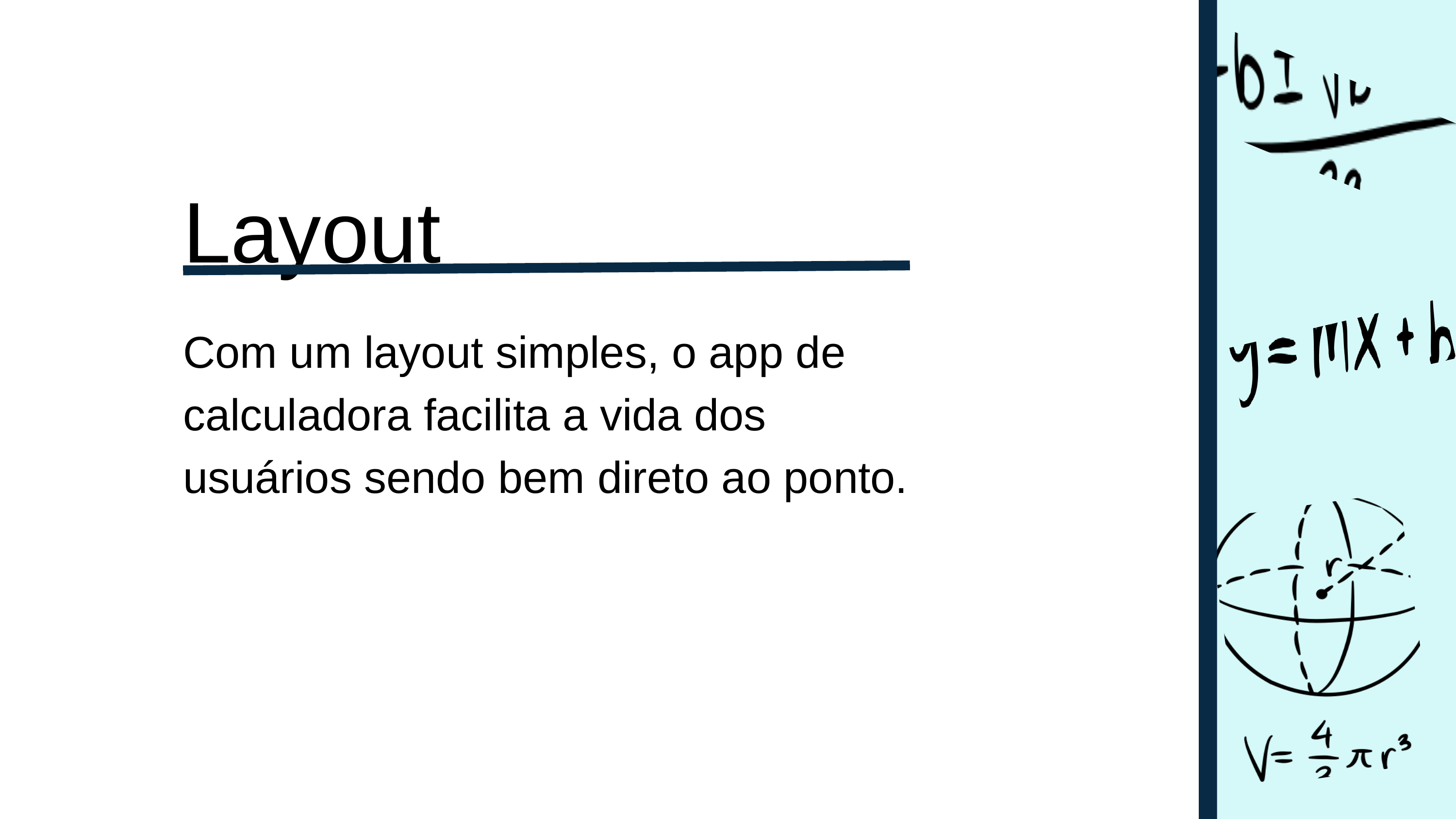

Layout

Com um layout simples, o app de calculadora facilita a vida dos usuários sendo bem direto ao ponto.